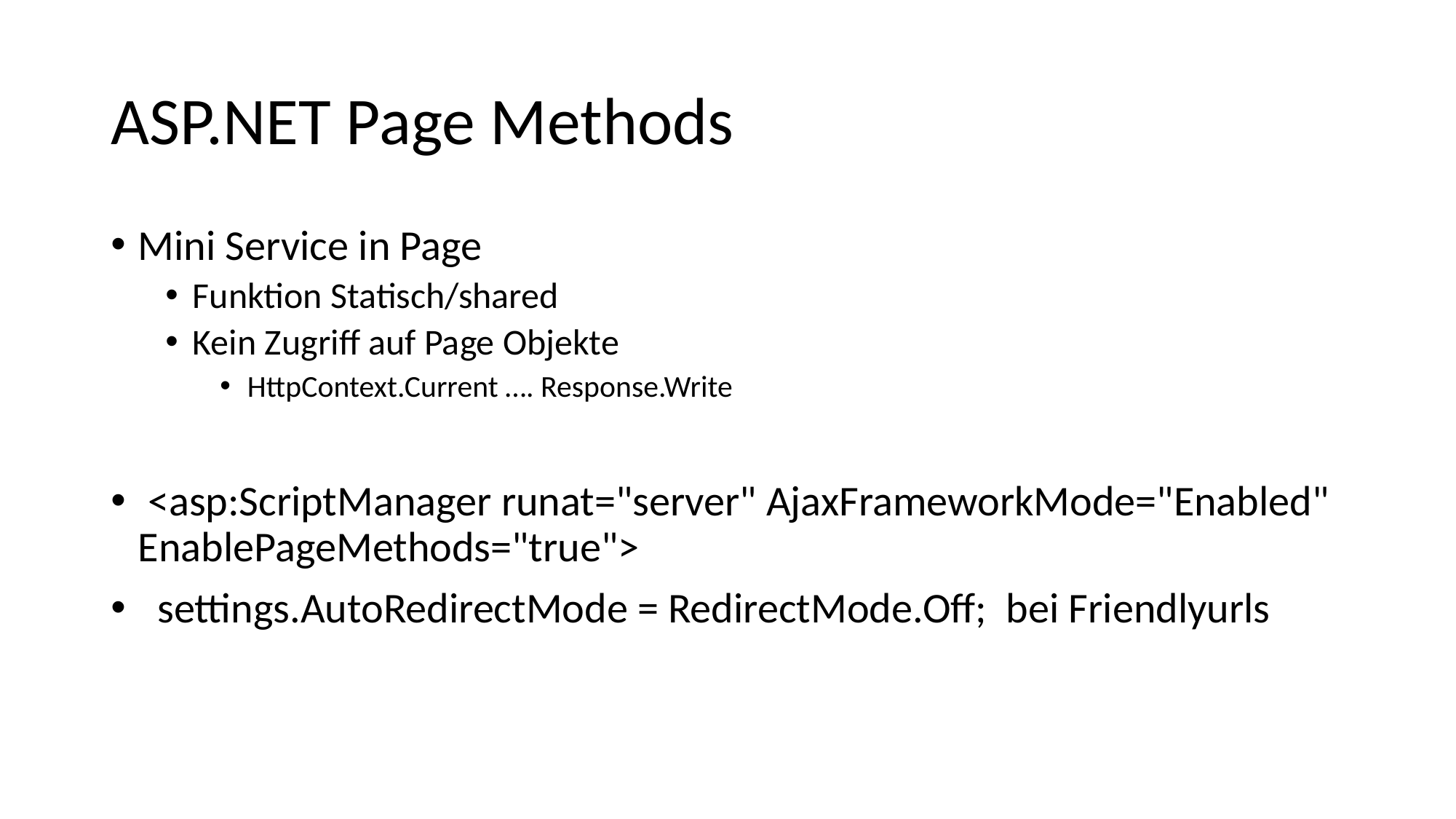

# ASP.NET Page Methods
Mini Service in Page
Funktion Statisch/shared
Kein Zugriff auf Page Objekte
HttpContext.Current …. Response.Write

 <asp:ScriptManager runat="server" AjaxFrameworkMode="Enabled" EnablePageMethods="true">
  settings.AutoRedirectMode = RedirectMode.Off;  bei Friendlyurls